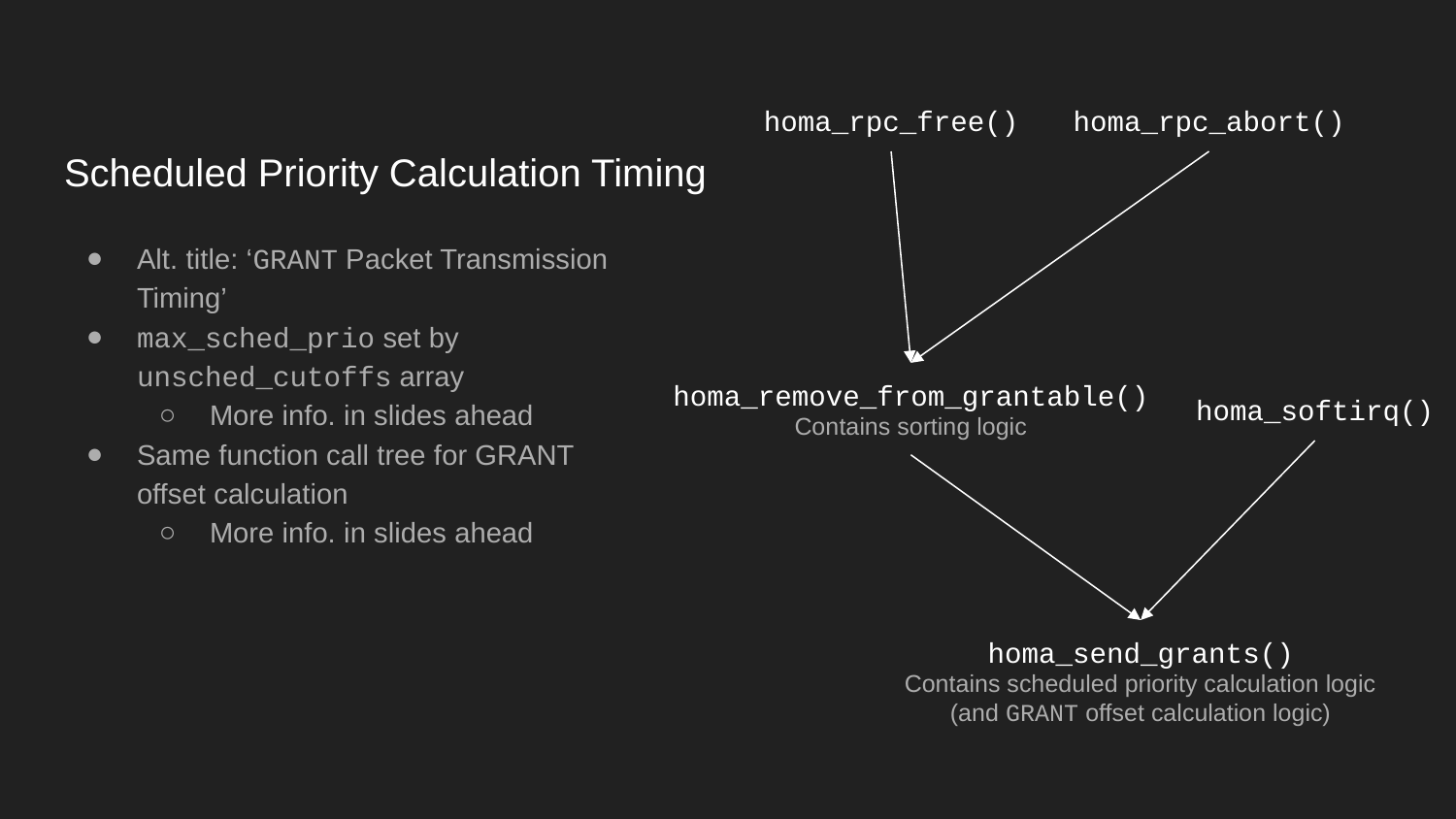

# Scheduled Priority Calculation Timing
homa_rpc_free()
homa_rpc_abort()
Alt. title: ‘GRANT Packet Transmission Timing’
max_sched_prio set by unsched_cutoffs array
More info. in slides ahead
Same function call tree for GRANT offset calculation
More info. in slides ahead
homa_remove_from_grantable()
Contains sorting logic
homa_softirq()
homa_send_grants()
Contains scheduled priority calculation logic
(and GRANT offset calculation logic)